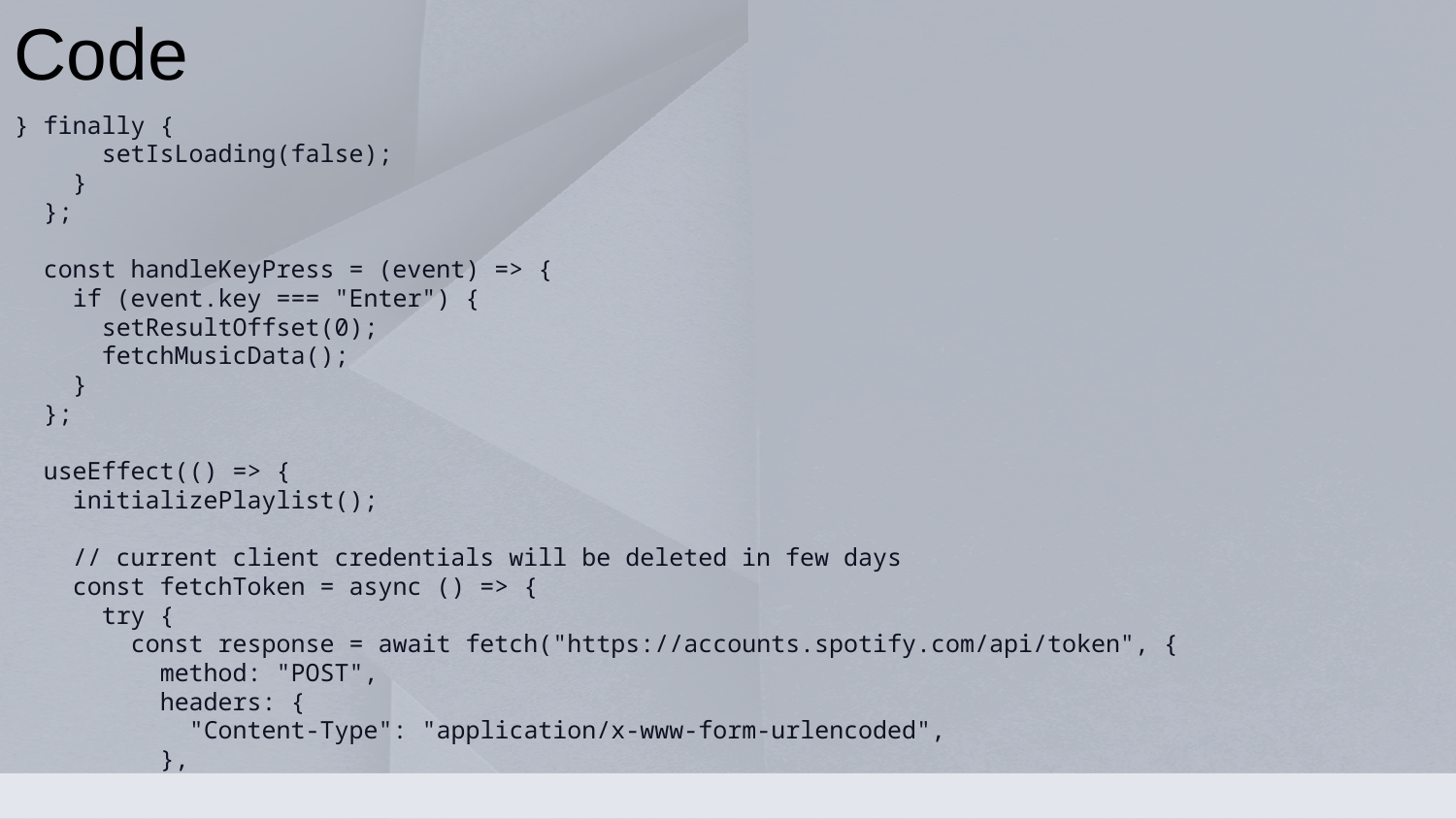

Code
} finally {
      setIsLoading(false);
    }
  };
  const handleKeyPress = (event) => {
    if (event.key === "Enter") {
      setResultOffset(0);
      fetchMusicData();
    }
  };
  useEffect(() => {
    initializePlaylist();
    // current client credentials will be deleted in few days
    const fetchToken = async () => {
      try {
        const response = await fetch("https://accounts.spotify.com/api/token", {
          method: "POST",
          headers: {
            "Content-Type": "application/x-www-form-urlencoded",
          },